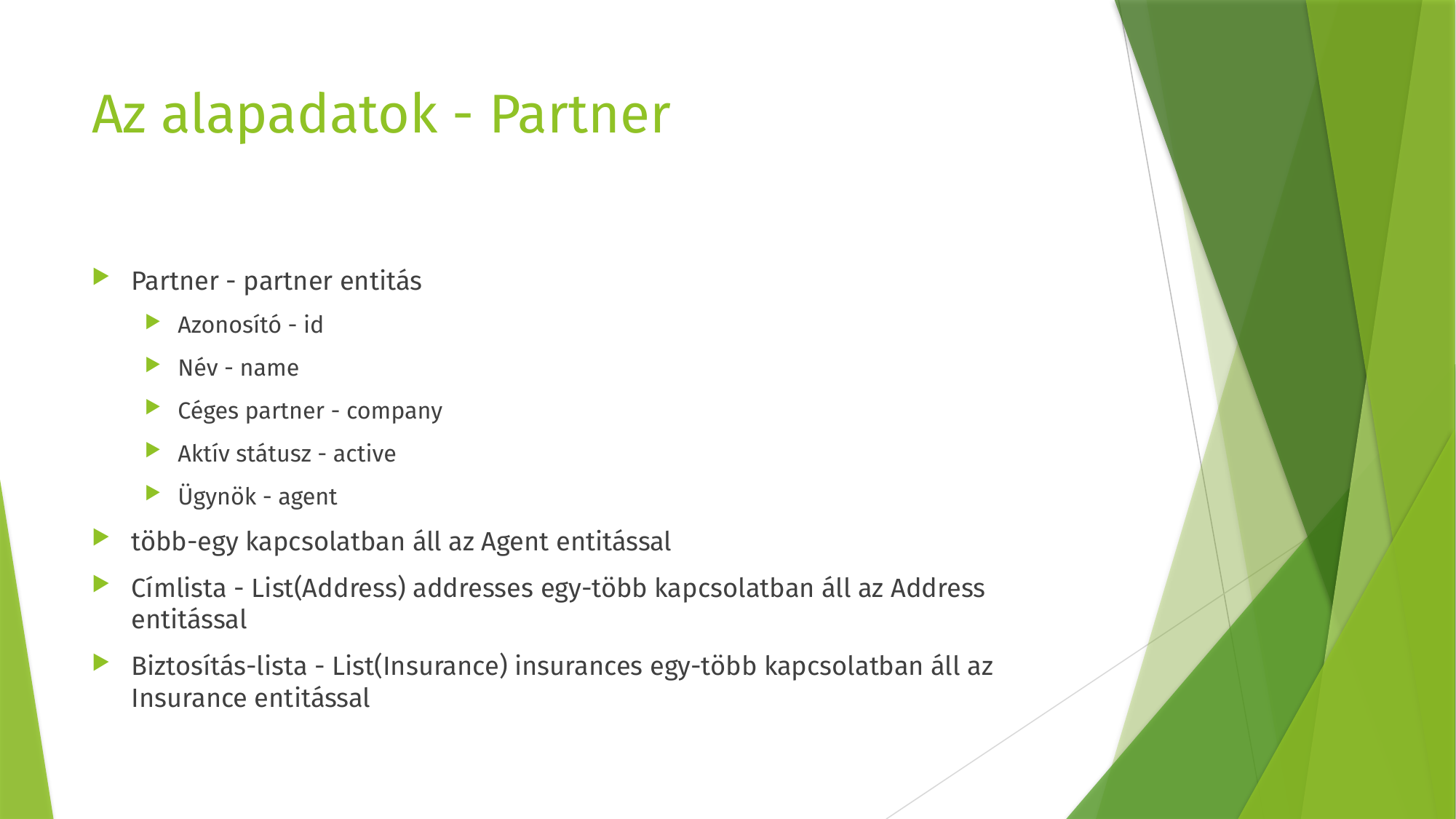

# Az alapadatok - Partner
Partner - partner entitás
Azonosító - id
Név - name
Céges partner - company
Aktív státusz - active
Ügynök - agent
több-egy kapcsolatban áll az Agent entitással
Címlista - List(Address) addresses egy-több kapcsolatban áll az Address entitással
Biztosítás-lista - List(Insurance) insurances egy-több kapcsolatban áll az Insurance entitással